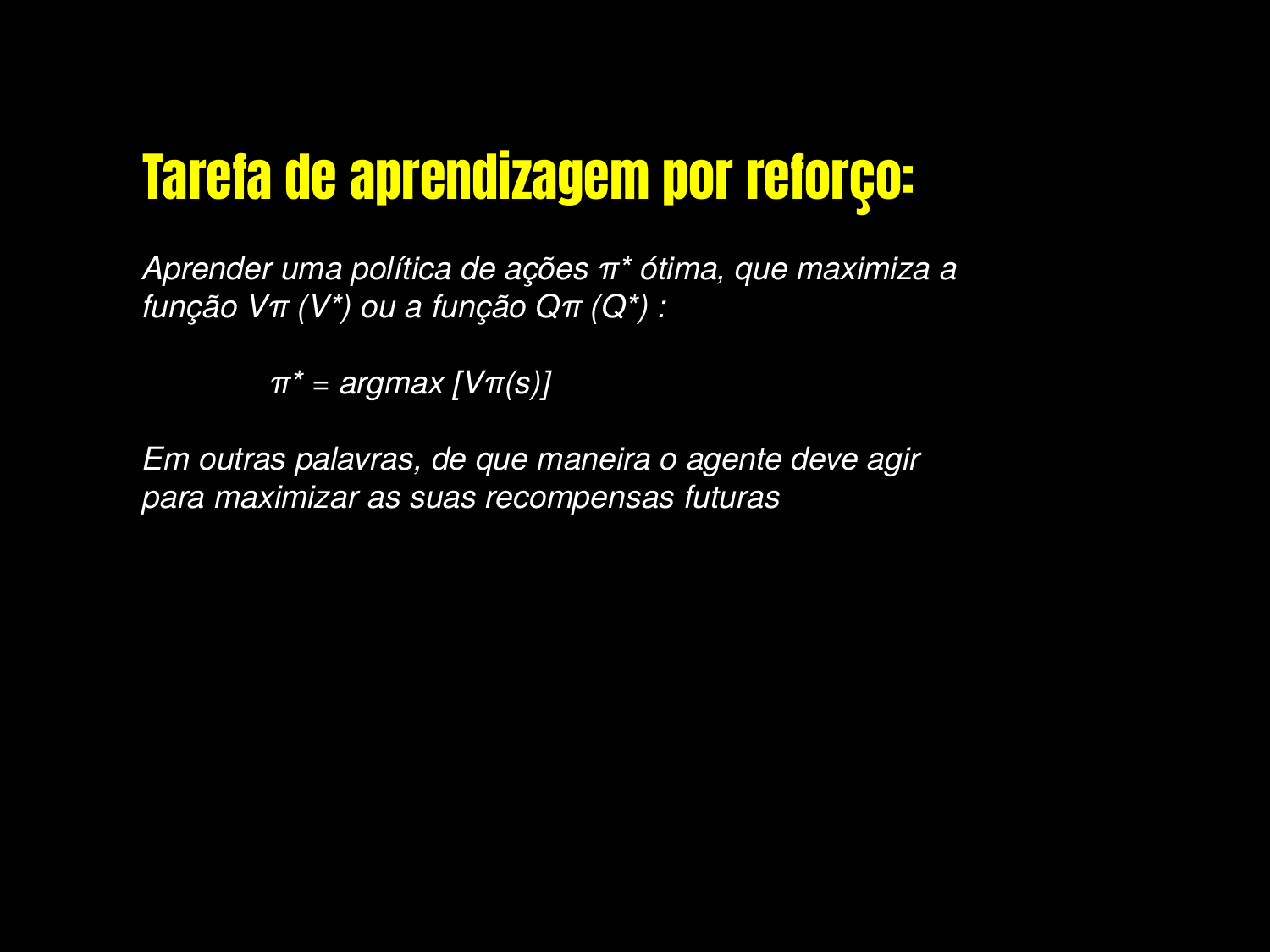

Tarefa de aprendizagem por reforço:

Aprender uma política de ações π* ótima, que maximiza a função Vπ (V*) ou a função Qπ (Q*) :

	π* = argmax [Vπ(s)]

Em outras palavras, de que maneira o agente deve agir para maximizar as suas recompensas futuras